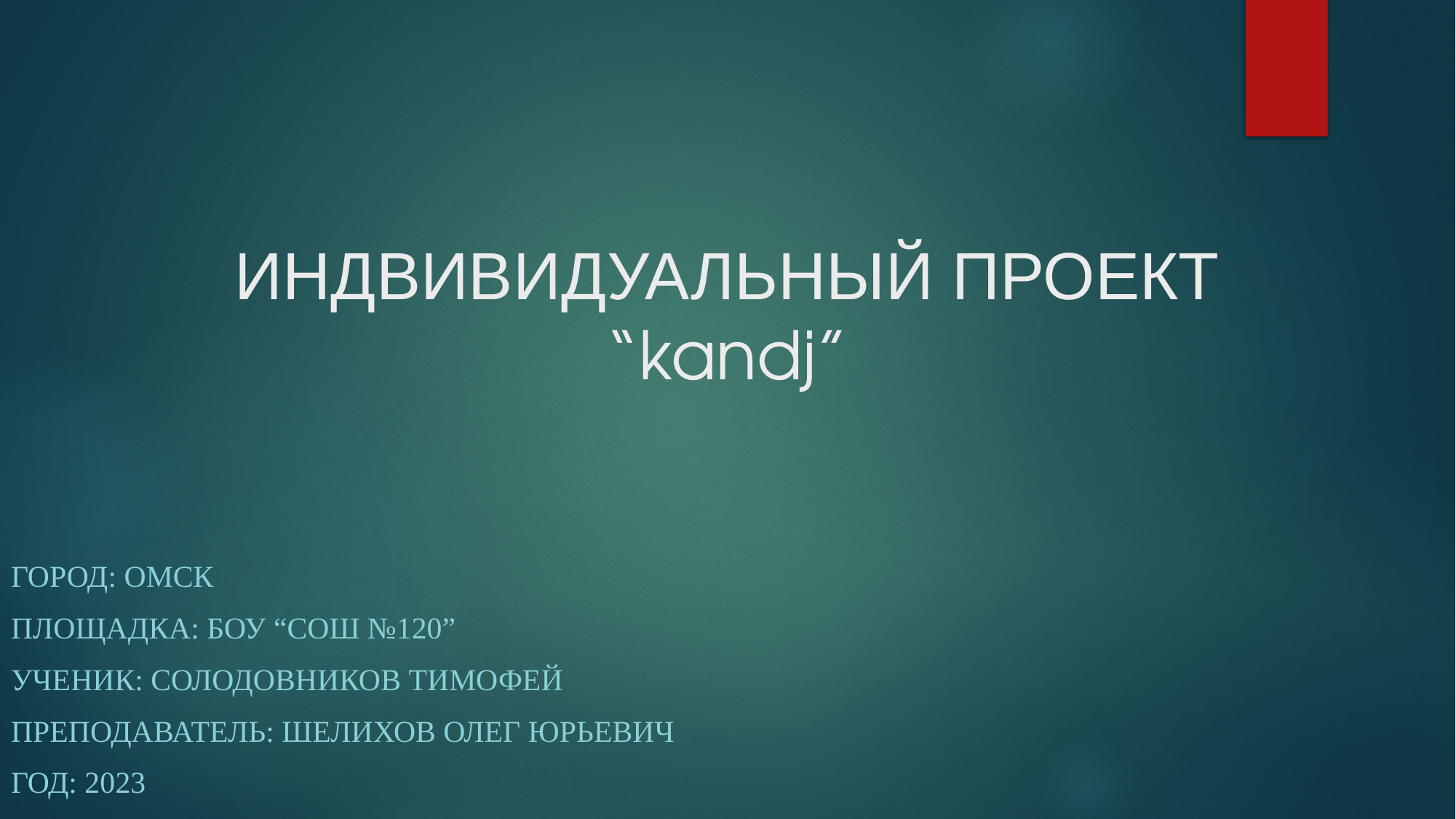

# ИНДВИВИДУАЛЬНЫЙ ПРОЕКТ “kandj”
ГОРОД: ОМСК
ПЛОЩАДКА: БОУ “СОШ №120”
УЧЕНИК: Солодовников Тимофей
ПРЕПОДАВАТЕЛЬ: ШЕЛИХОВ ОЛЕГ ЮРЬЕВИЧ
ГОД: 2023